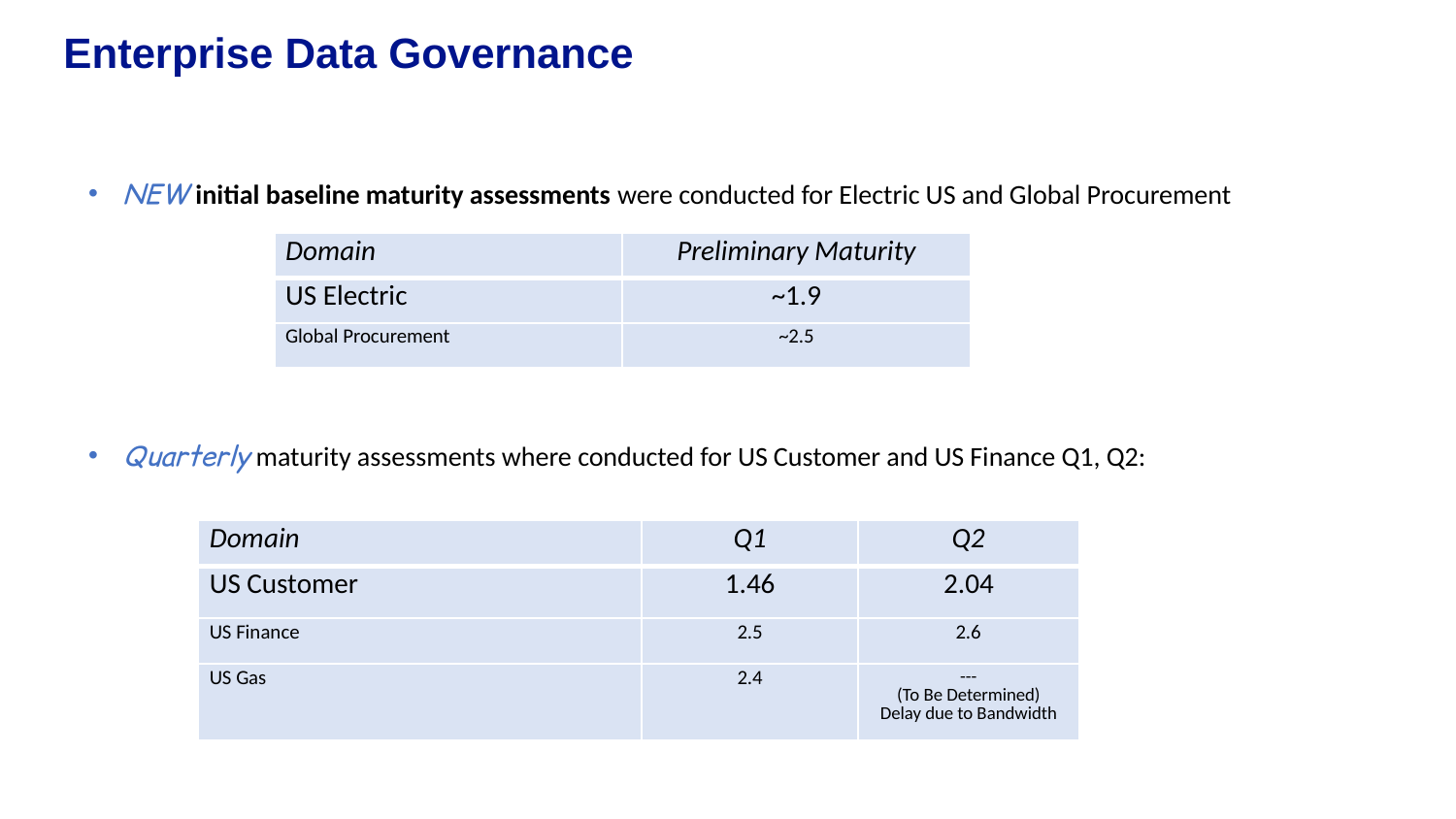

Enterprise Data Governance
NEW initial baseline maturity assessments were conducted for Electric US and Global Procurement

Quarterly maturity assessments where conducted for US Customer and US Finance Q1, Q2:

| Domain | Preliminary Maturity |
| --- | --- |
| US Electric | ~1.9 |
| Global Procurement | ~2.5 |
| Domain | Q1 | Q2 |
| --- | --- | --- |
| US Customer | 1.46 | 2.04 |
| US Finance | 2.5 | 2.6 |
| US Gas | 2.4 | --- (To Be Determined) Delay due to Bandwidth |